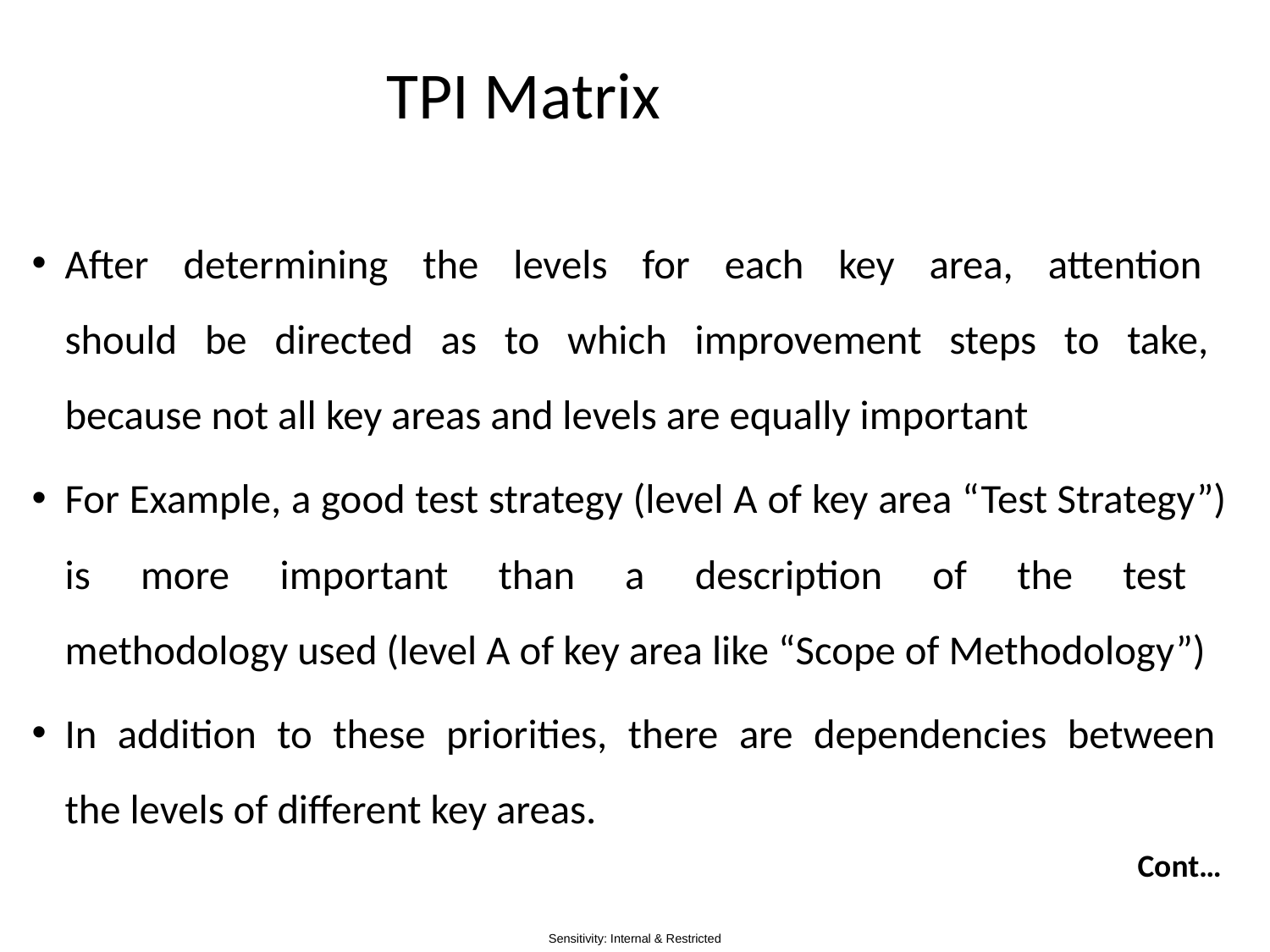

# TPI Matrix
After determining the levels for each key area, attention
should be directed as to which improvement steps to take,
because not all key areas and levels are equally important
For Example, a good test strategy (level A of key area “Test Strategy”)
is more important than a description of the test
methodology used (level A of key area like “Scope of Methodology”)
In addition to these priorities, there are dependencies between
the levels of different key areas.
Cont…